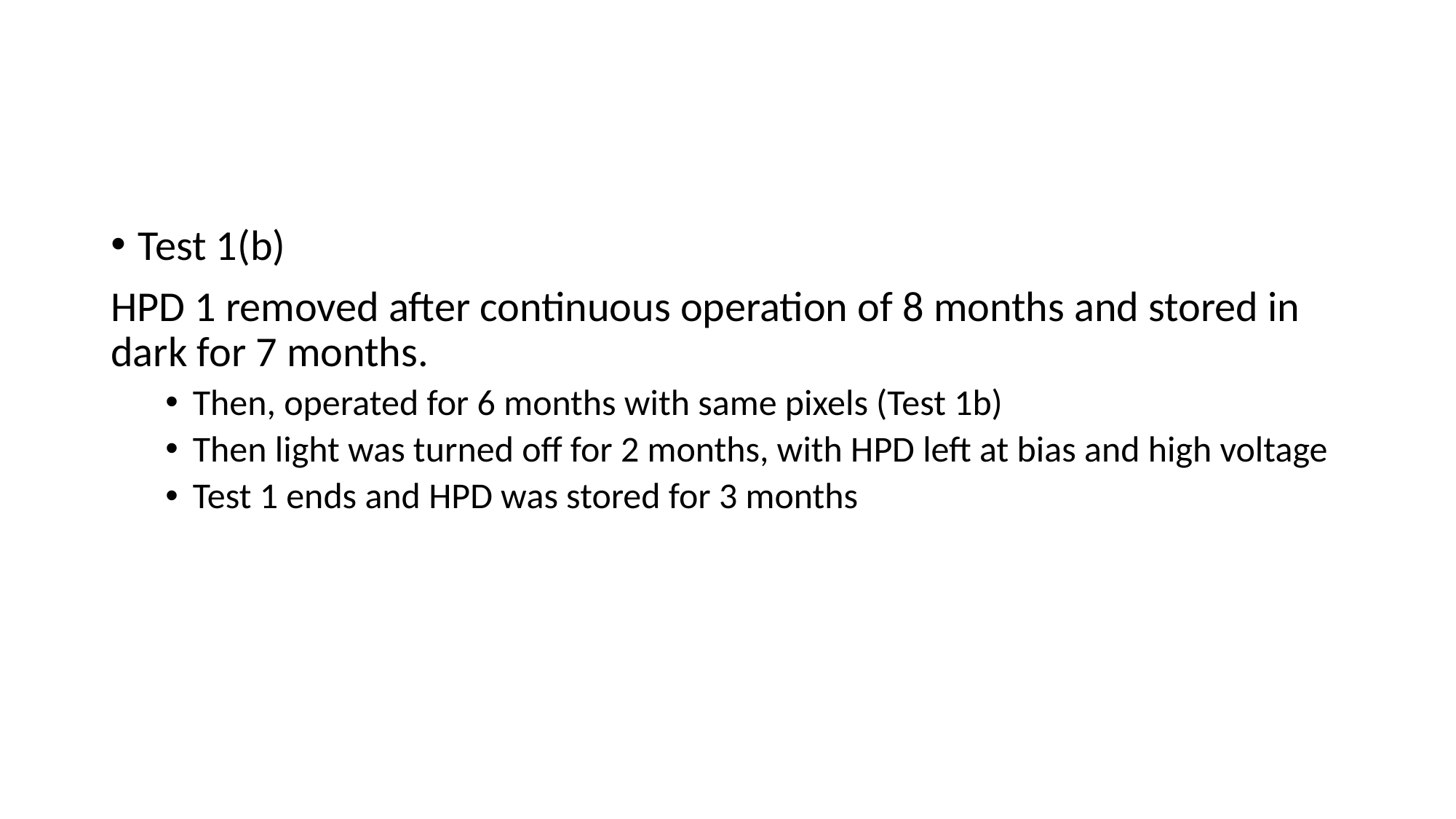

#
Test 1(b)
HPD 1 removed after continuous operation of 8 months and stored in dark for 7 months.
Then, operated for 6 months with same pixels (Test 1b)
Then light was turned off for 2 months, with HPD left at bias and high voltage
Test 1 ends and HPD was stored for 3 months